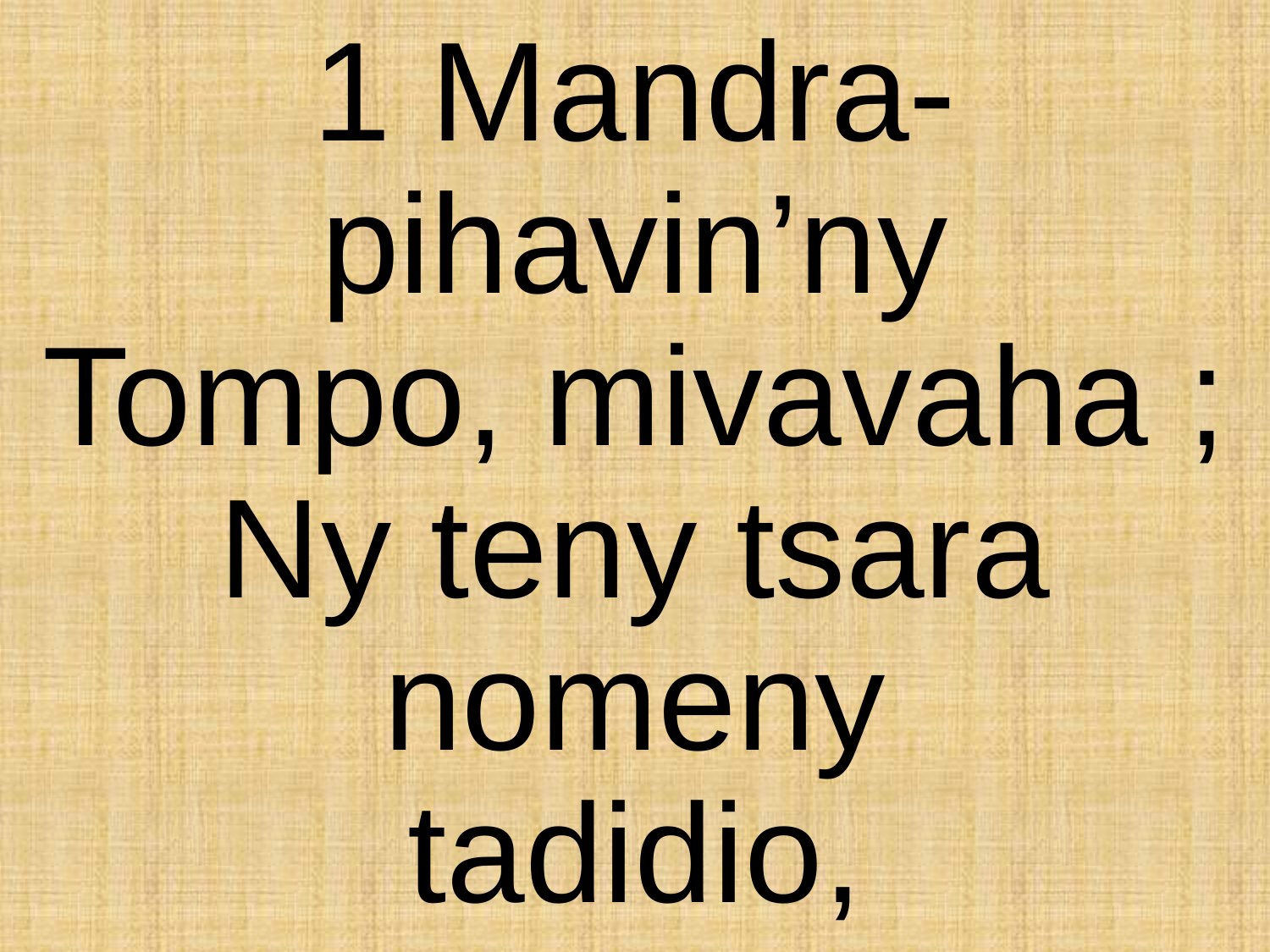

1 Mandra-pihavin’ny
Tompo, mivavaha ;
Ny teny tsara nomeny
tadidio,